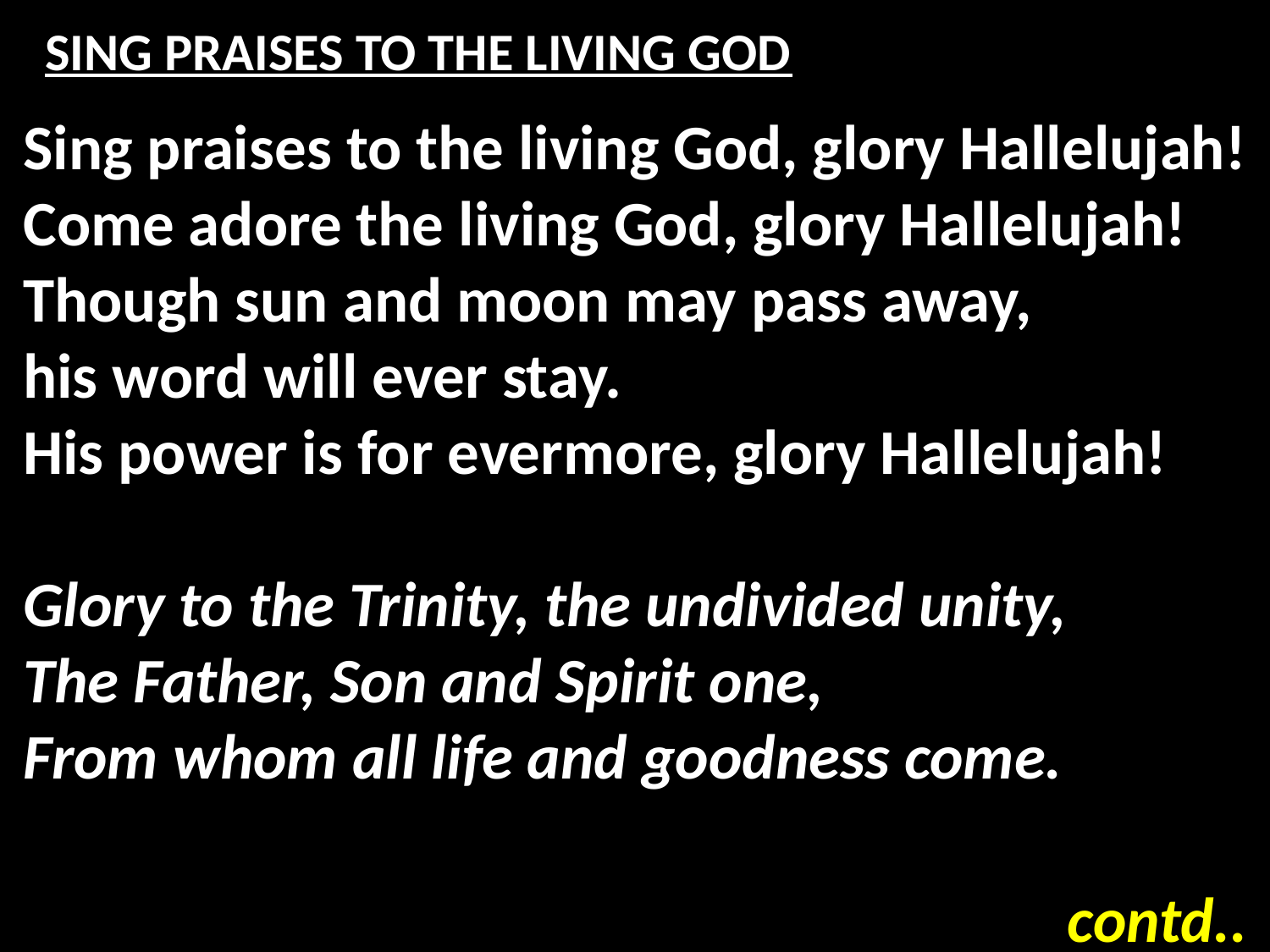

# SING PRAISES TO THE LIVING GOD
Sing praises to the living God, glory Hallelujah!
Come adore the living God, glory Hallelujah!
Though sun and moon may pass away,
his word will ever stay.
His power is for evermore, glory Hallelujah!

Glory to the Trinity, the undivided unity,
The Father, Son and Spirit one,
From whom all life and goodness come.
contd..